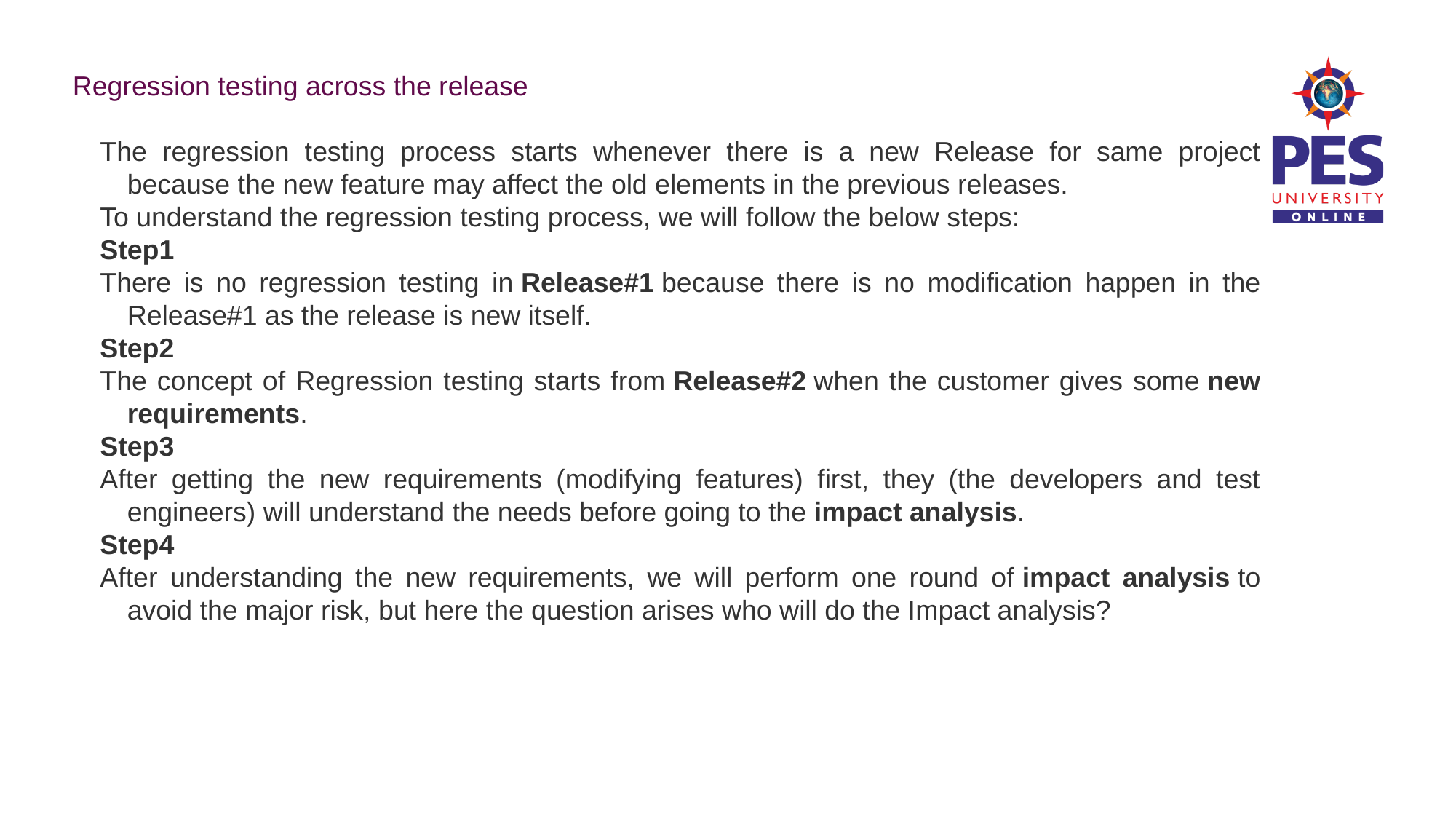

# Regression testing across the release
The regression testing process starts whenever there is a new Release for same project because the new feature may affect the old elements in the previous releases.
To understand the regression testing process, we will follow the below steps:
Step1
There is no regression testing in Release#1 because there is no modification happen in the Release#1 as the release is new itself.
Step2
The concept of Regression testing starts from Release#2 when the customer gives some new requirements.
Step3
After getting the new requirements (modifying features) first, they (the developers and test engineers) will understand the needs before going to the impact analysis.
Step4
After understanding the new requirements, we will perform one round of impact analysis to avoid the major risk, but here the question arises who will do the Impact analysis?